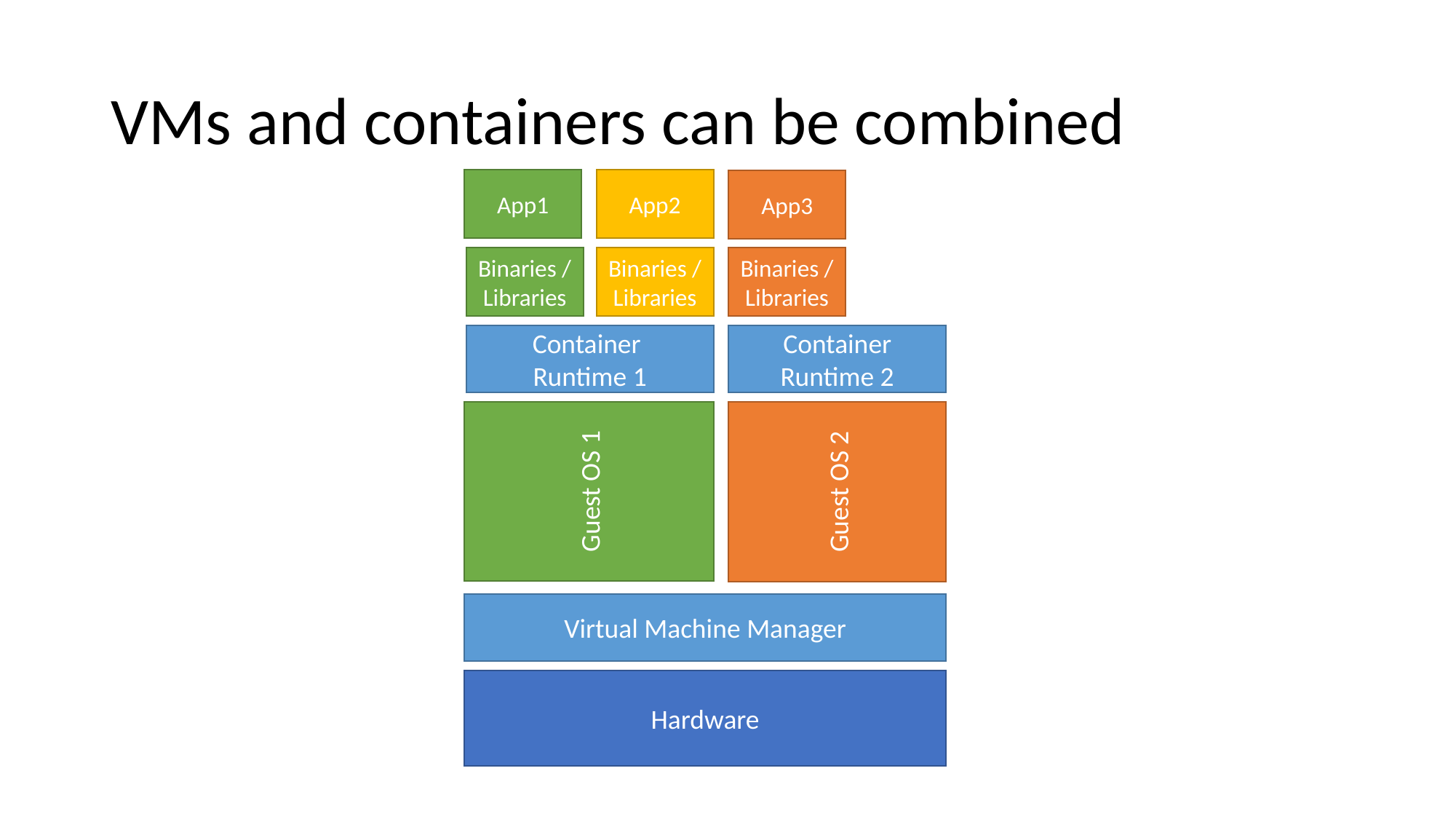

# VMs and containers can be combined
App1
App2
App3
Binaries / Libraries
Binaries / Libraries
Binaries / Libraries
Container
Runtime 1
Container Runtime 2
Guest OS 1
Guest OS 2
Virtual Machine Manager
Hardware